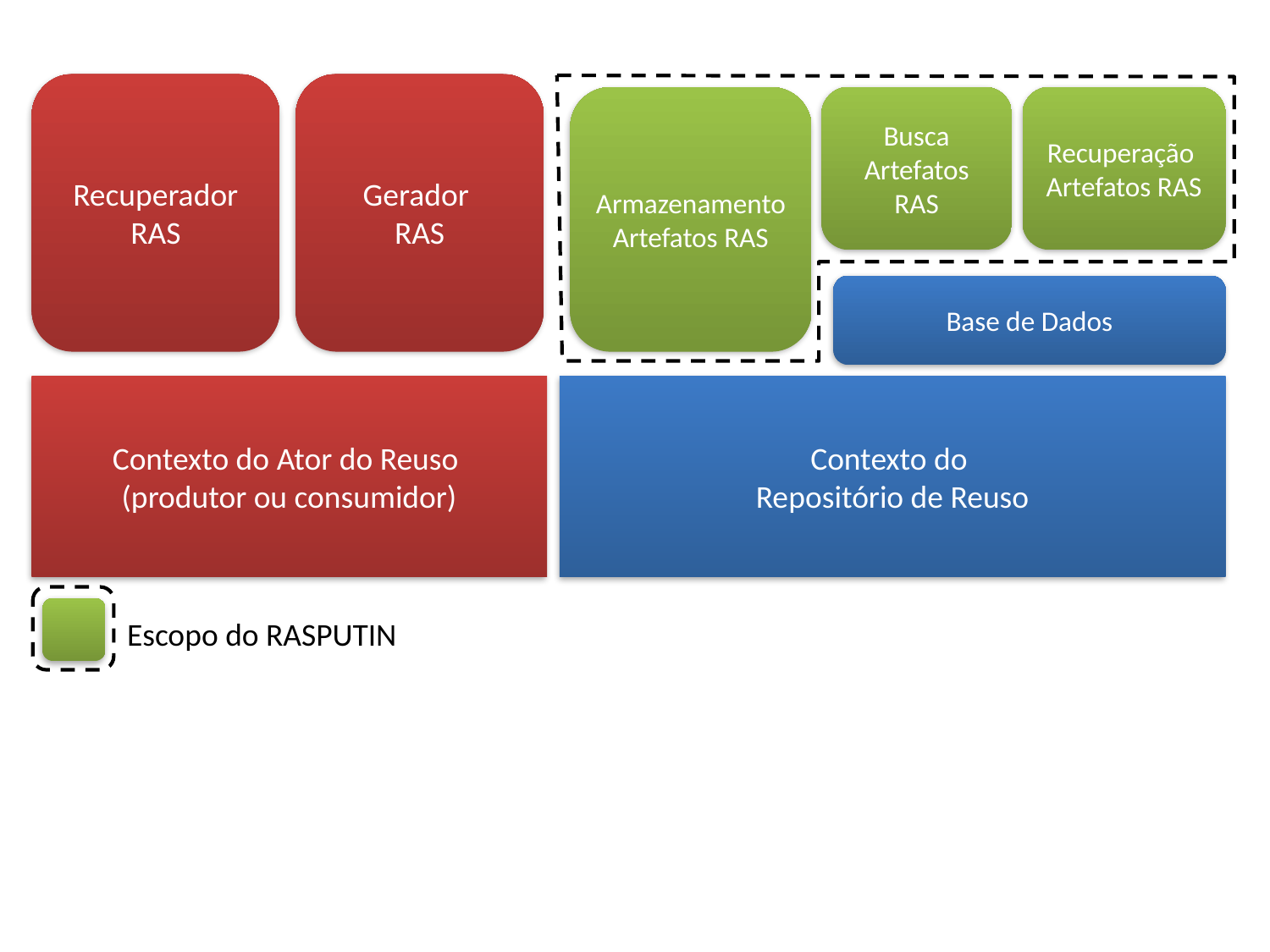

Recuperador RAS
Gerador
RAS

Busca Artefatos RAS
Recuperação
Artefatos RAS
Armazenamento Artefatos RAS
Base de Dados
Contexto do Ator do Reuso
(produtor ou consumidor)
Contexto do
Repositório de Reuso

Escopo do RASPUTIN